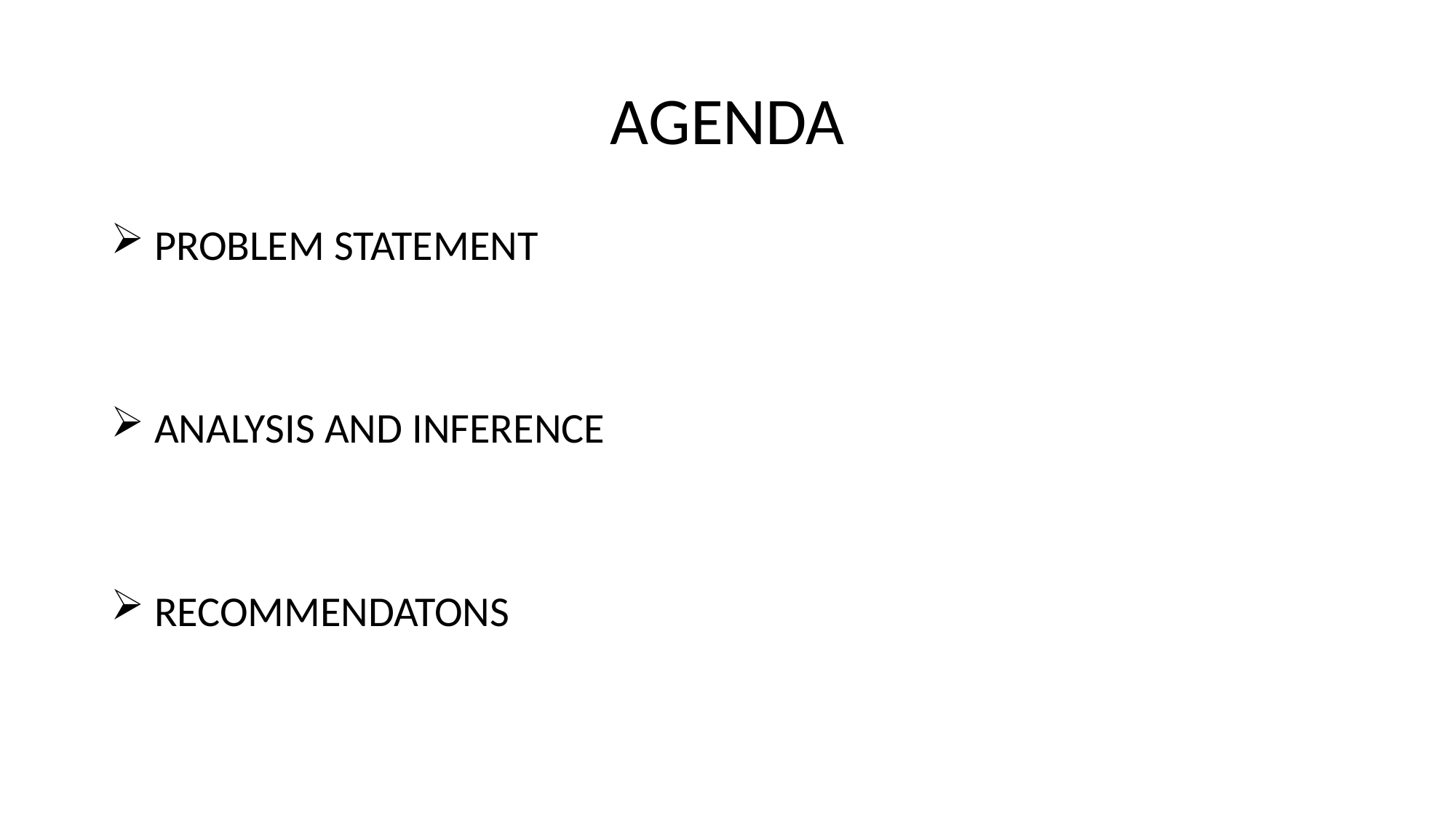

# AGENDA
 PROBLEM STATEMENT

 ANALYSIS AND INFERENCE

 RECOMMENDATONS